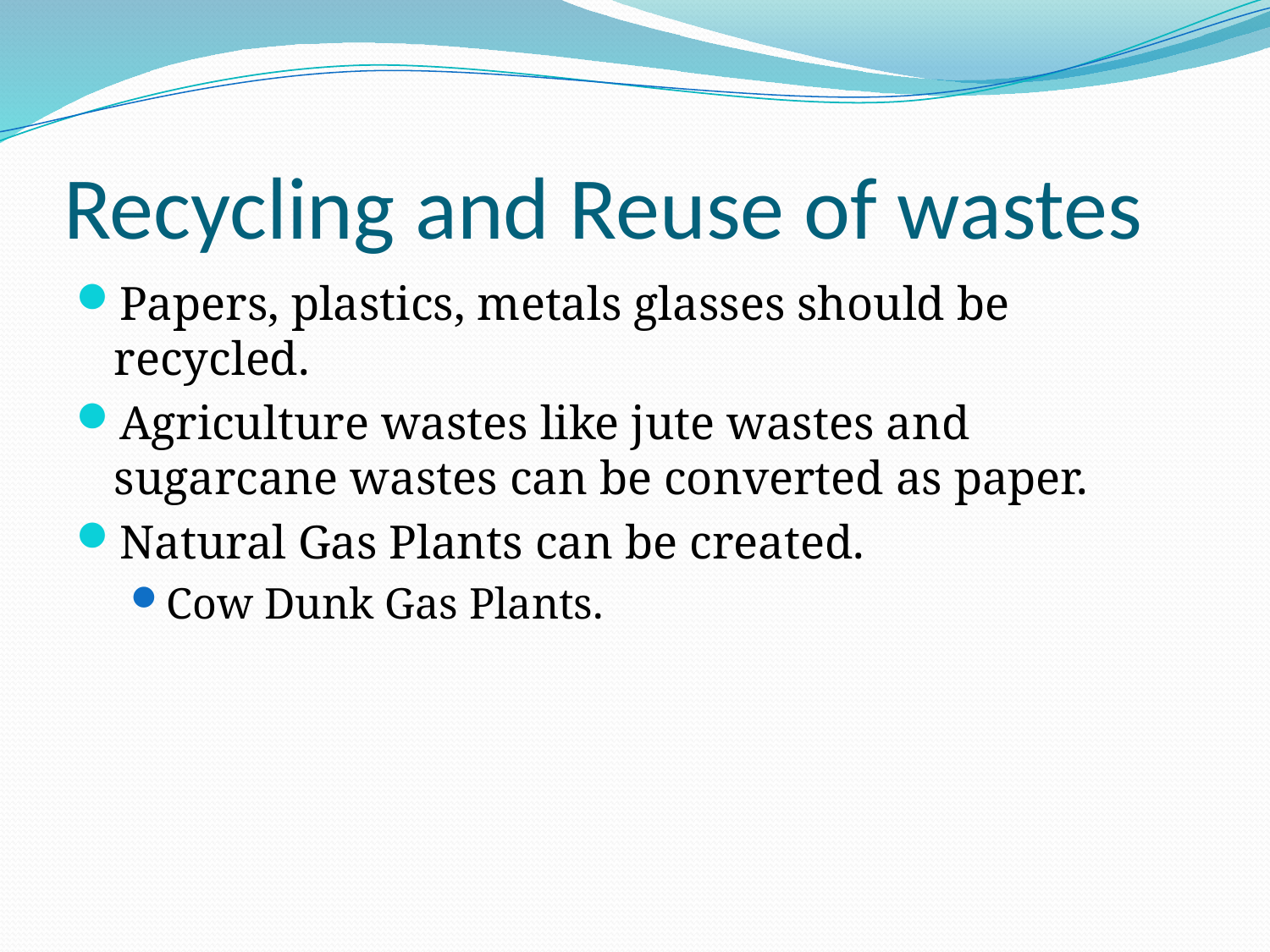

# Recycling and Reuse of wastes
Papers, plastics, metals glasses should be recycled.
Agriculture wastes like jute wastes and sugarcane wastes can be converted as paper.
Natural Gas Plants can be created.
Cow Dunk Gas Plants.